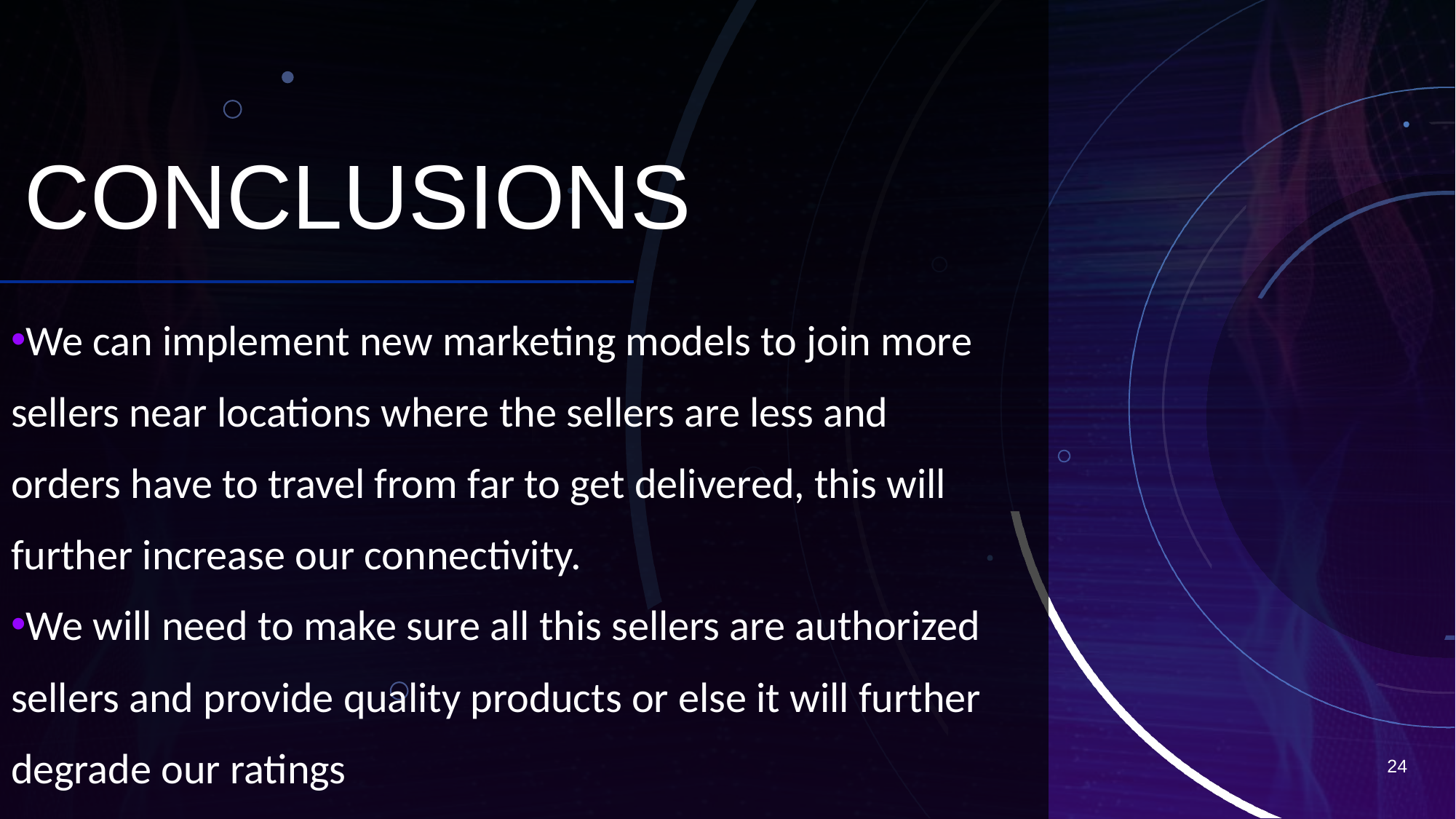

# CONCLUSIONS
We can implement new marketing models to join more sellers near locations where the sellers are less and orders have to travel from far to get delivered, this will further increase our connectivity.
We will need to make sure all this sellers are authorized sellers and provide quality products or else it will further degrade our ratings

24